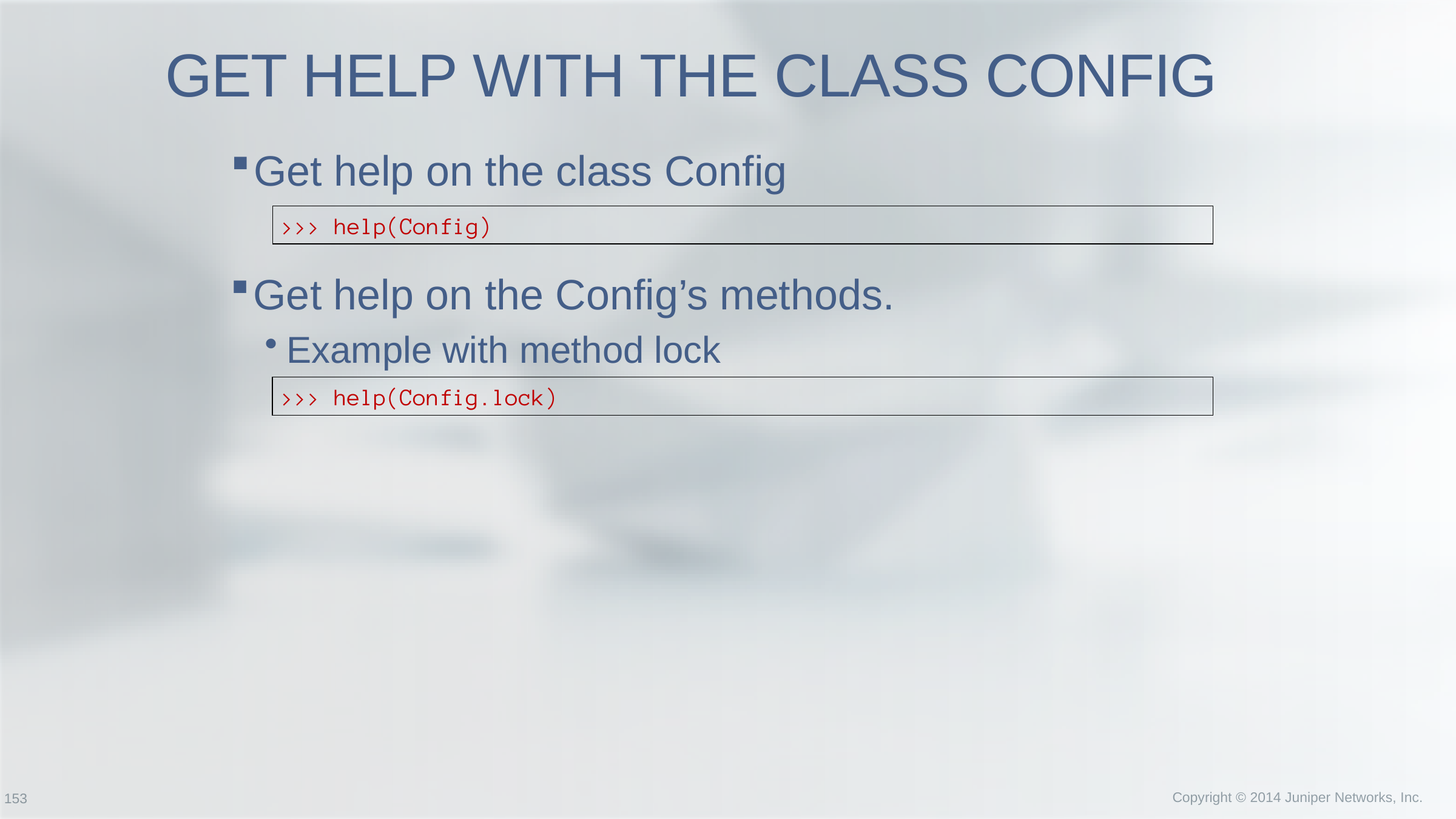

# GET HELP WITH THE CLASS CONFIG
Get help on the class Config
>>> help(Config)
Get help on the Config’s methods.
Example with method lock
>>> help(Config.lock)